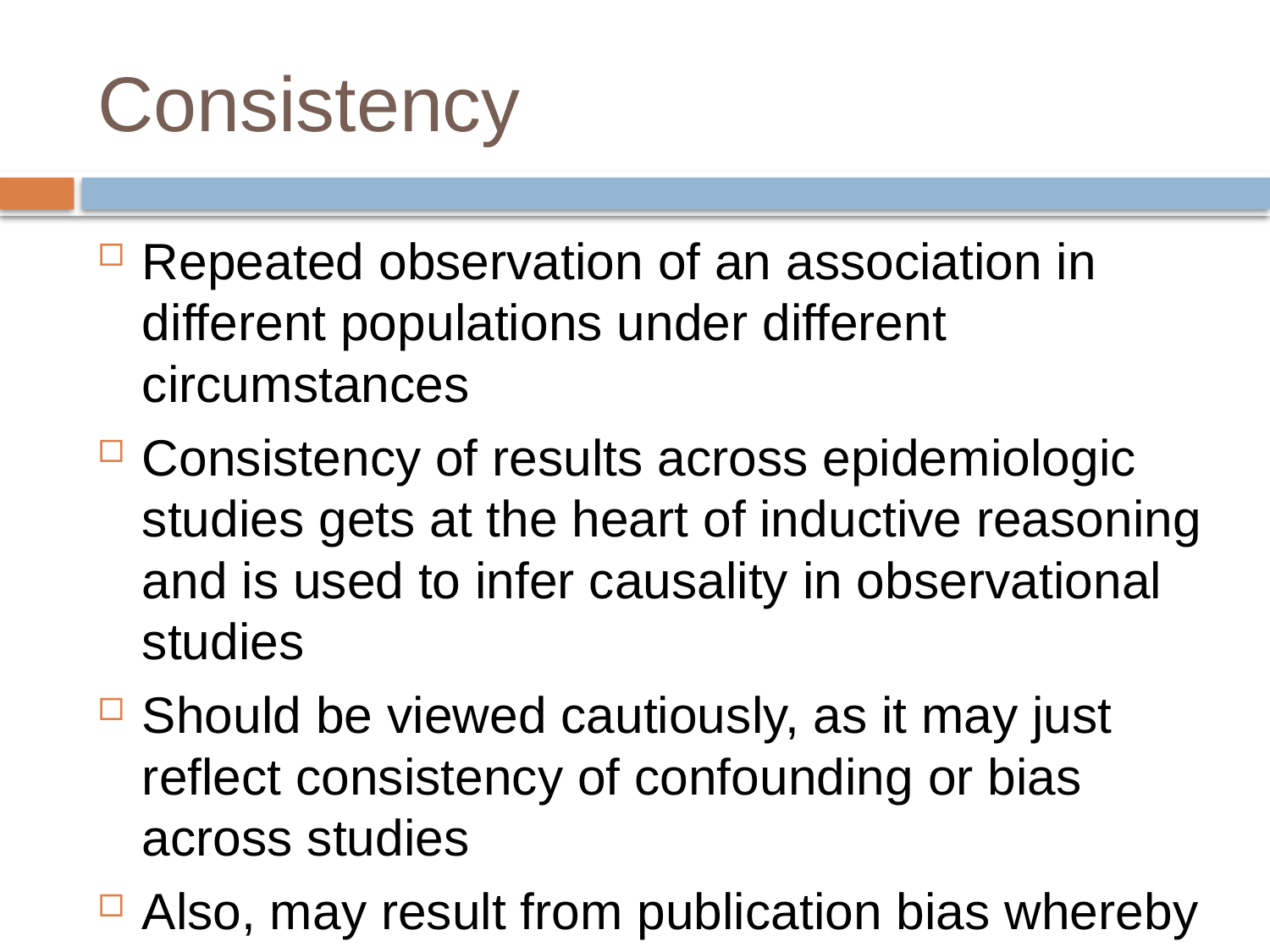

# Consistency
Repeated observation of an association in different populations under different circumstances
Consistency of results across epidemiologic studies gets at the heart of inductive reasoning and is used to infer causality in observational studies
Should be viewed cautiously, as it may just reflect consistency of confounding or bias across studies
Also, may result from publication bias whereby “positive” results are more likely to be published